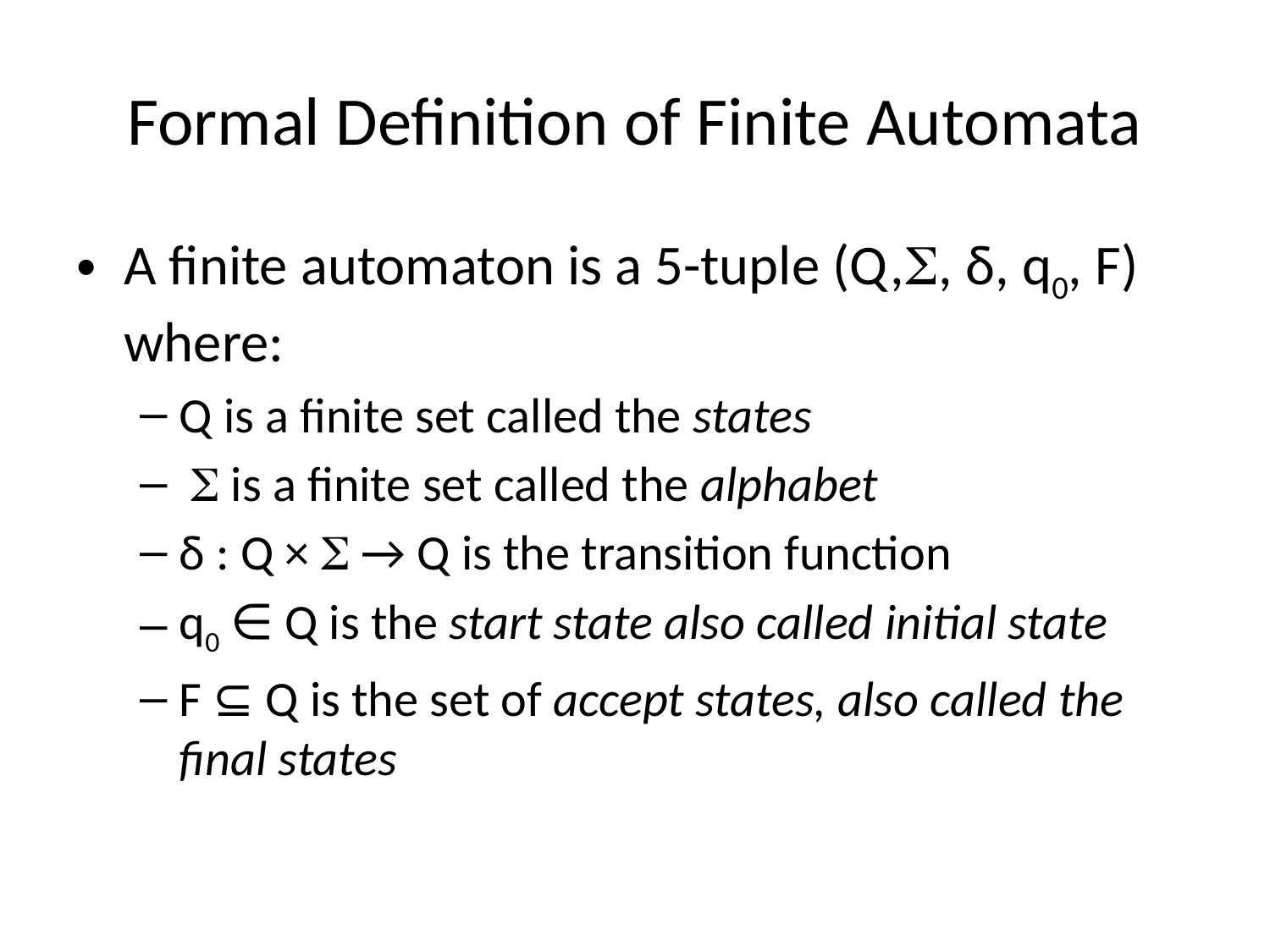

# Formal Definition of Finite Automata
A finite automaton is a 5-tuple (Q,Σ, δ, q0, F) where:
Q is a finite set called the states
 Σ is a finite set called the alphabet
δ : Q × Σ → Q is the transition function
q0 ∈ Q is the start state also called initial state
F ⊆ Q is the set of accept states, also called the final states